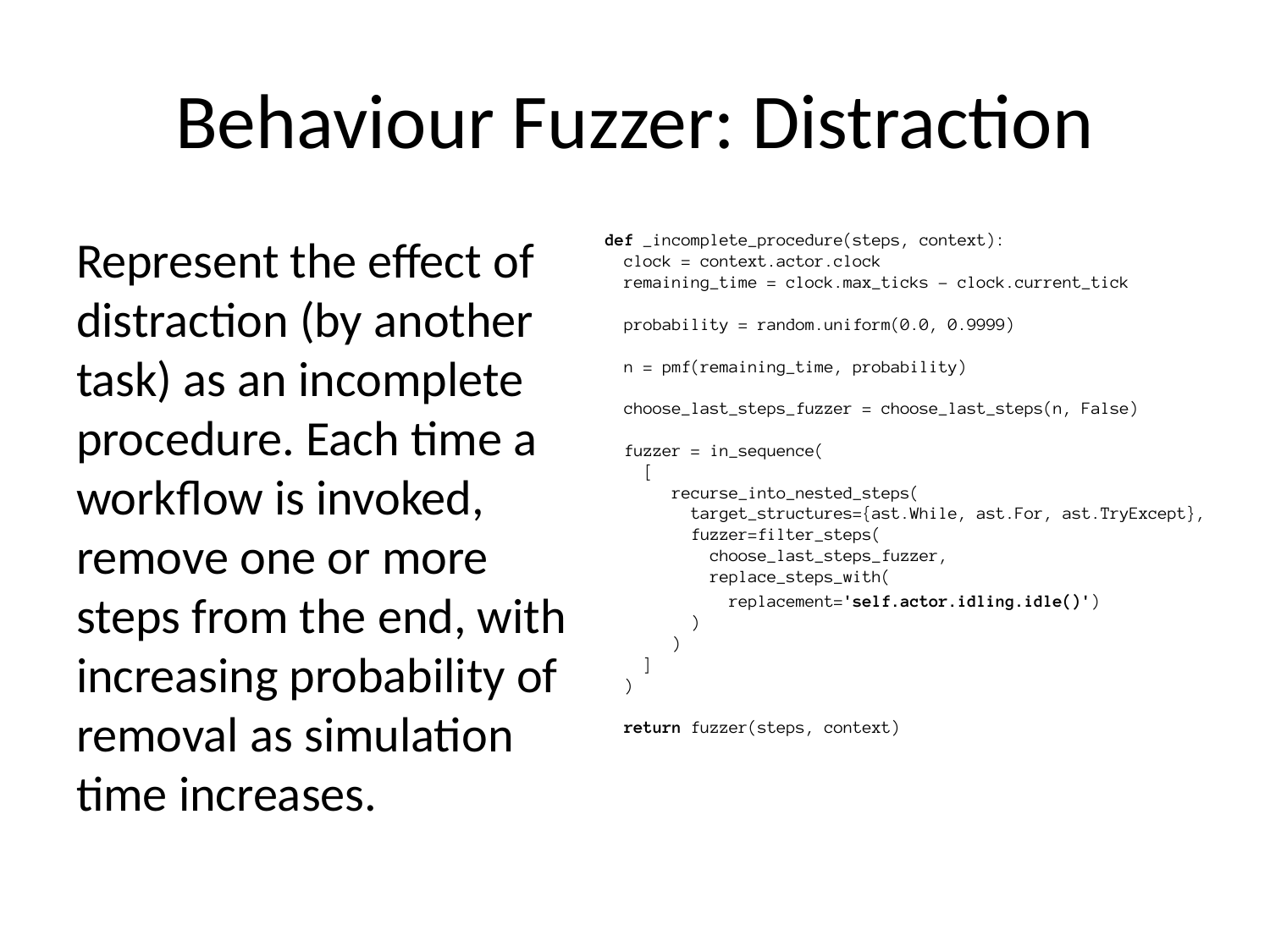

# Behaviour Fuzzer: Distraction
Represent the effect of distraction (by another task) as an incomplete procedure. Each time a workflow is invoked, remove one or more steps from the end, with increasing probability of removal as simulation time increases.
def _incomplete_procedure(steps, context):
  clock = context.actor.clock
  remaining_time = clock.max_ticks - clock.current_tick
  probability = random.uniform(0.0, 0.9999)
  n = pmf(remaining_time, probability)
  choose_last_steps_fuzzer = choose_last_steps(n, False)
  fuzzer = in_sequence(
    [
       recurse_into_nested_steps(
         target_structures={ast.While, ast.For, ast.TryExcept},
         fuzzer=filter_steps(
           choose_last_steps_fuzzer,
           replace_steps_with(
             replacement='self.actor.idling.idle()')
         )
       )
    ]
  )
  return fuzzer(steps, context)